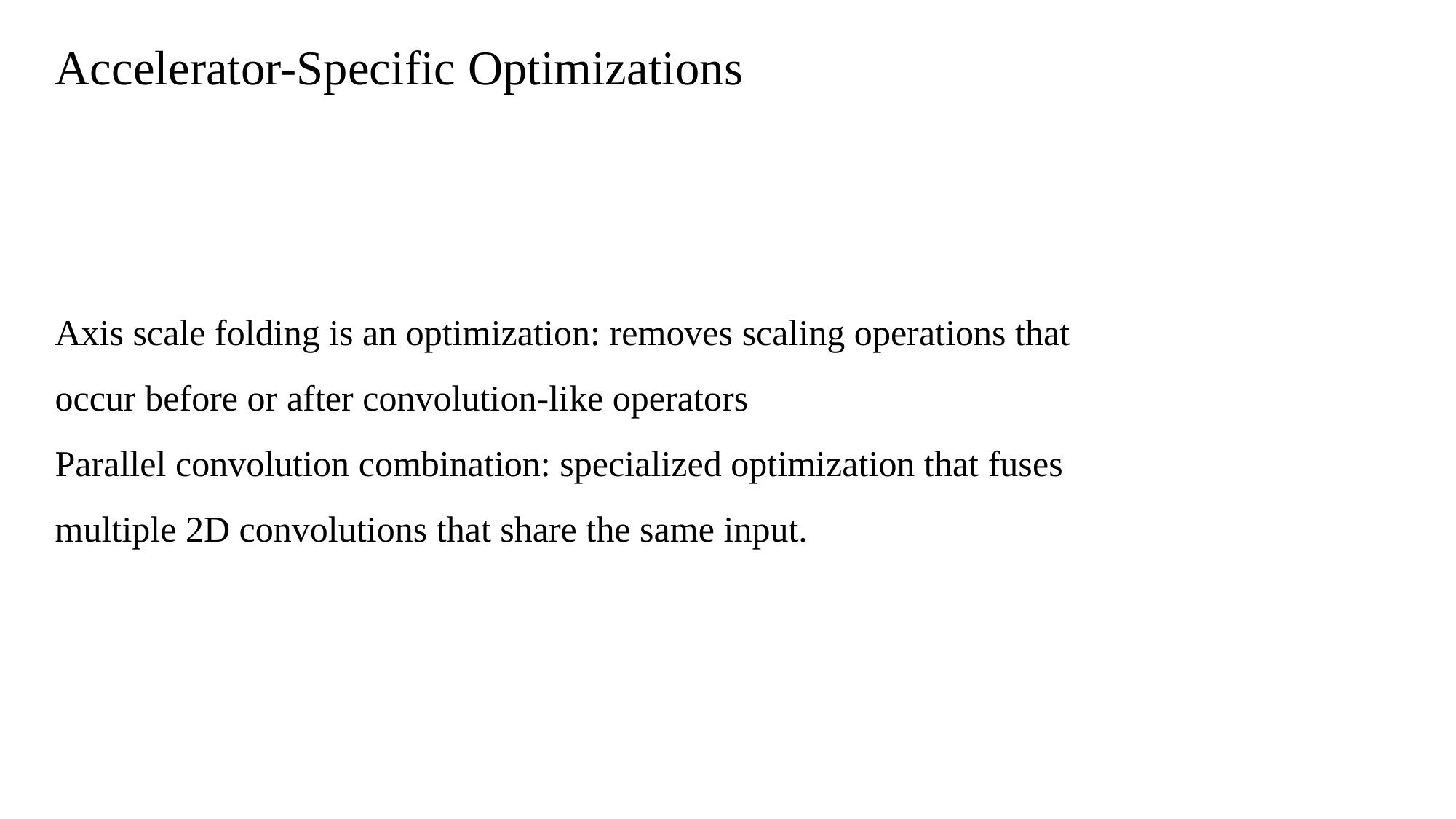

Accelerator-Specific Optimizations
Axis scale folding is an optimization: removes scaling operations that occur before or after convolution-like operators
Parallel convolution combination: specialized optimization that fuses multiple 2D convolutions that share the same input.